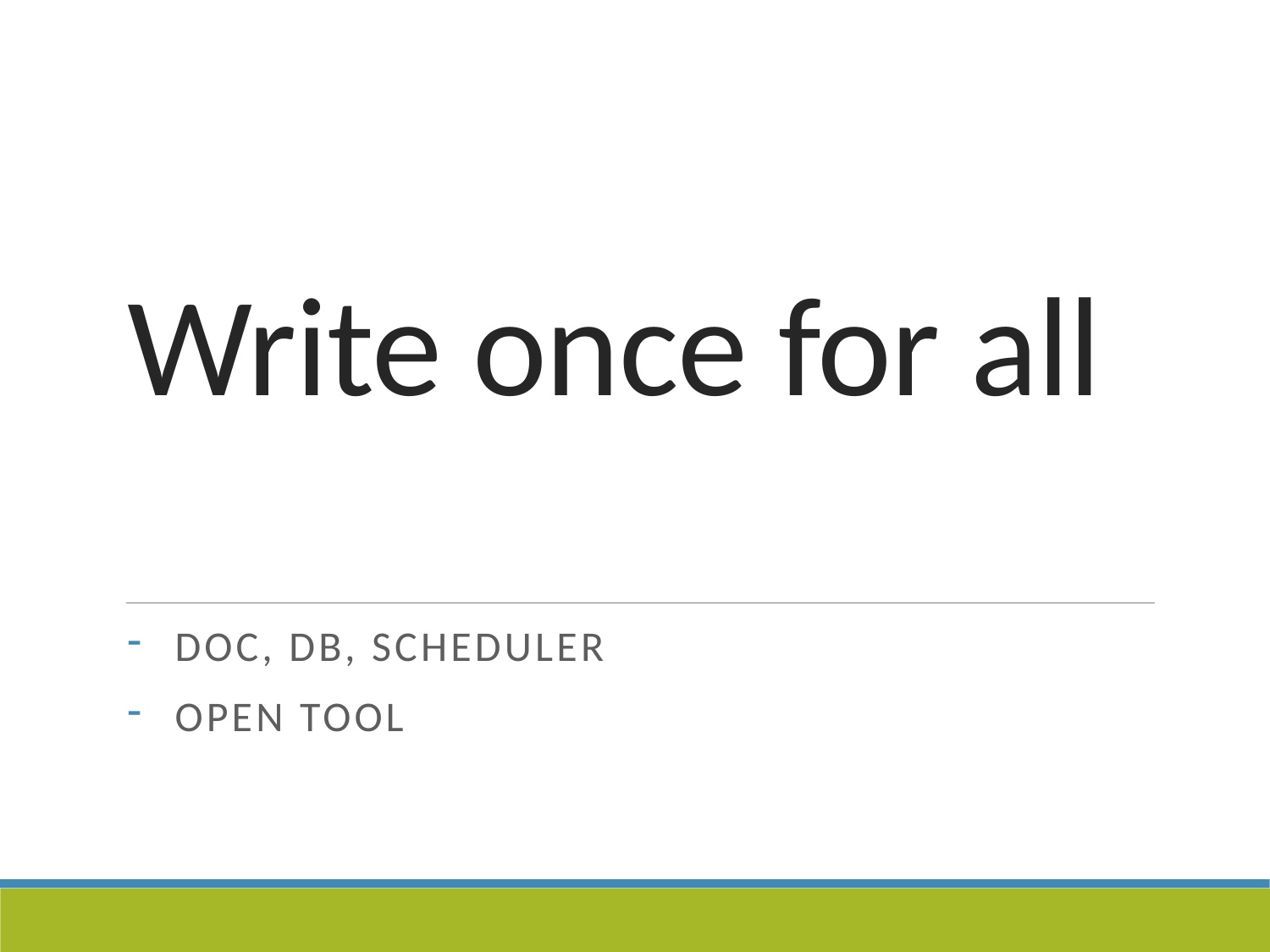

# Write once for all
doc, db, scheduler
Open tool